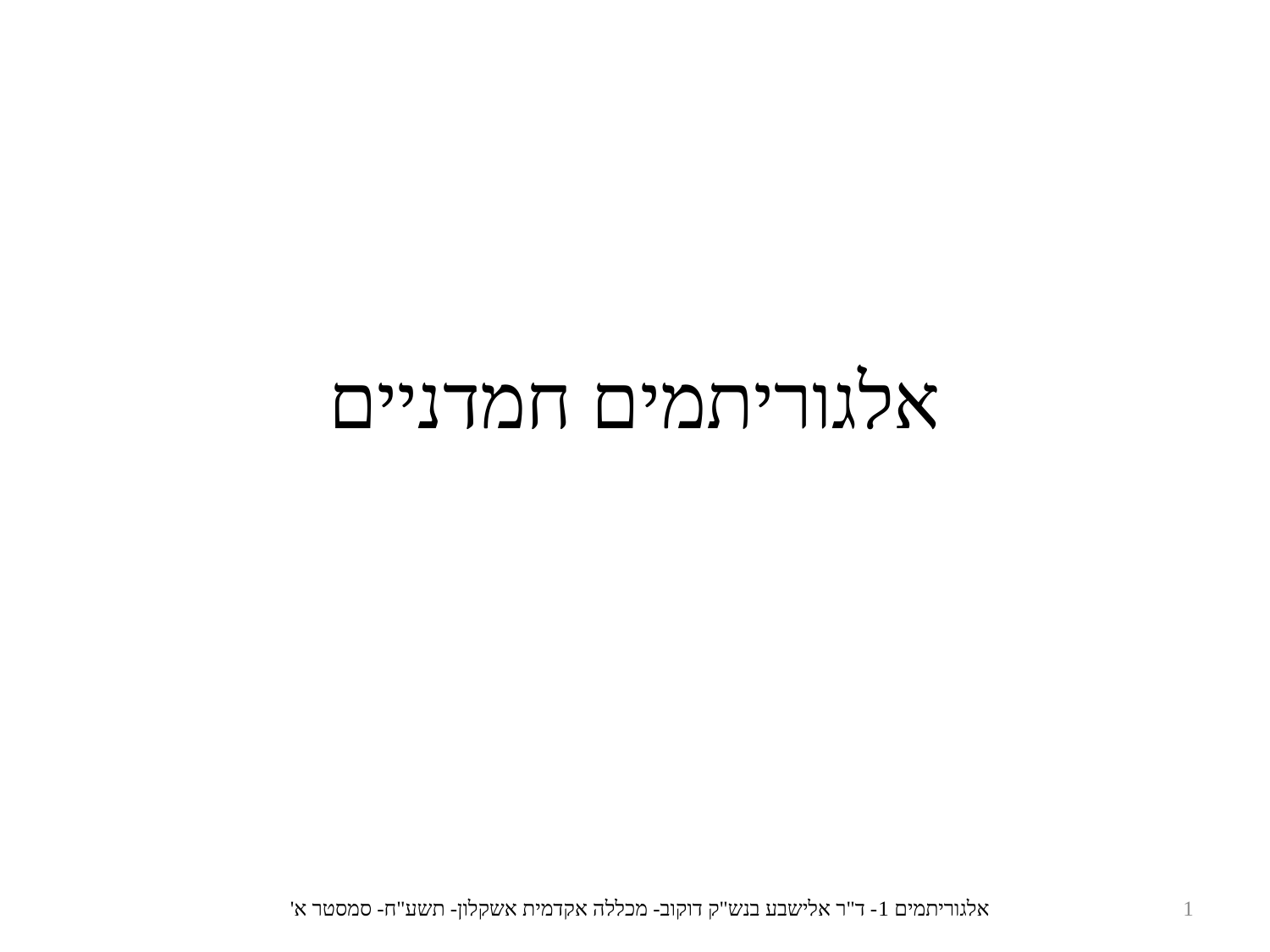

# אלגוריתמים חמדניים
אלגוריתמים 1- ד"ר אלישבע בנש"ק דוקוב- מכללה אקדמית אשקלון- תשע"ח- סמסטר א'
1